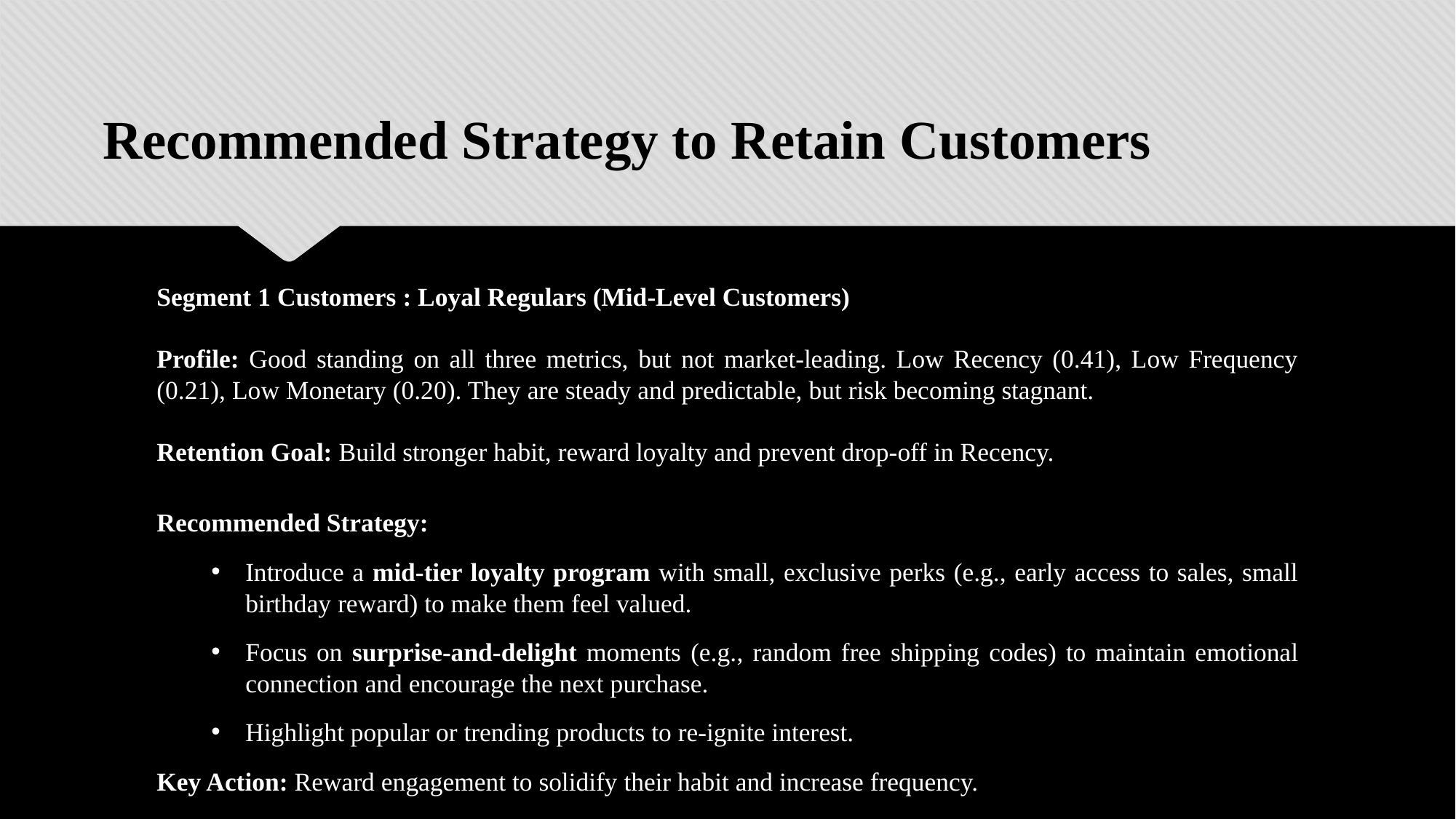

Recommended Strategy to Retain Customers
Segment 1 Customers : Loyal Regulars (Mid-Level Customers)

Profile: Good standing on all three metrics, but not market-leading. Low Recency (0.41), Low Frequency (0.21), Low Monetary (0.20). They are steady and predictable, but risk becoming stagnant.

Retention Goal: Build stronger habit, reward loyalty and prevent drop-off in Recency.

Recommended Strategy:
Introduce a mid-tier loyalty program with small, exclusive perks (e.g., early access to sales, small birthday reward) to make them feel valued.
Focus on surprise-and-delight moments (e.g., random free shipping codes) to maintain emotional connection and encourage the next purchase.
Highlight popular or trending products to re-ignite interest.
Key Action: Reward engagement to solidify their habit and increase frequency.